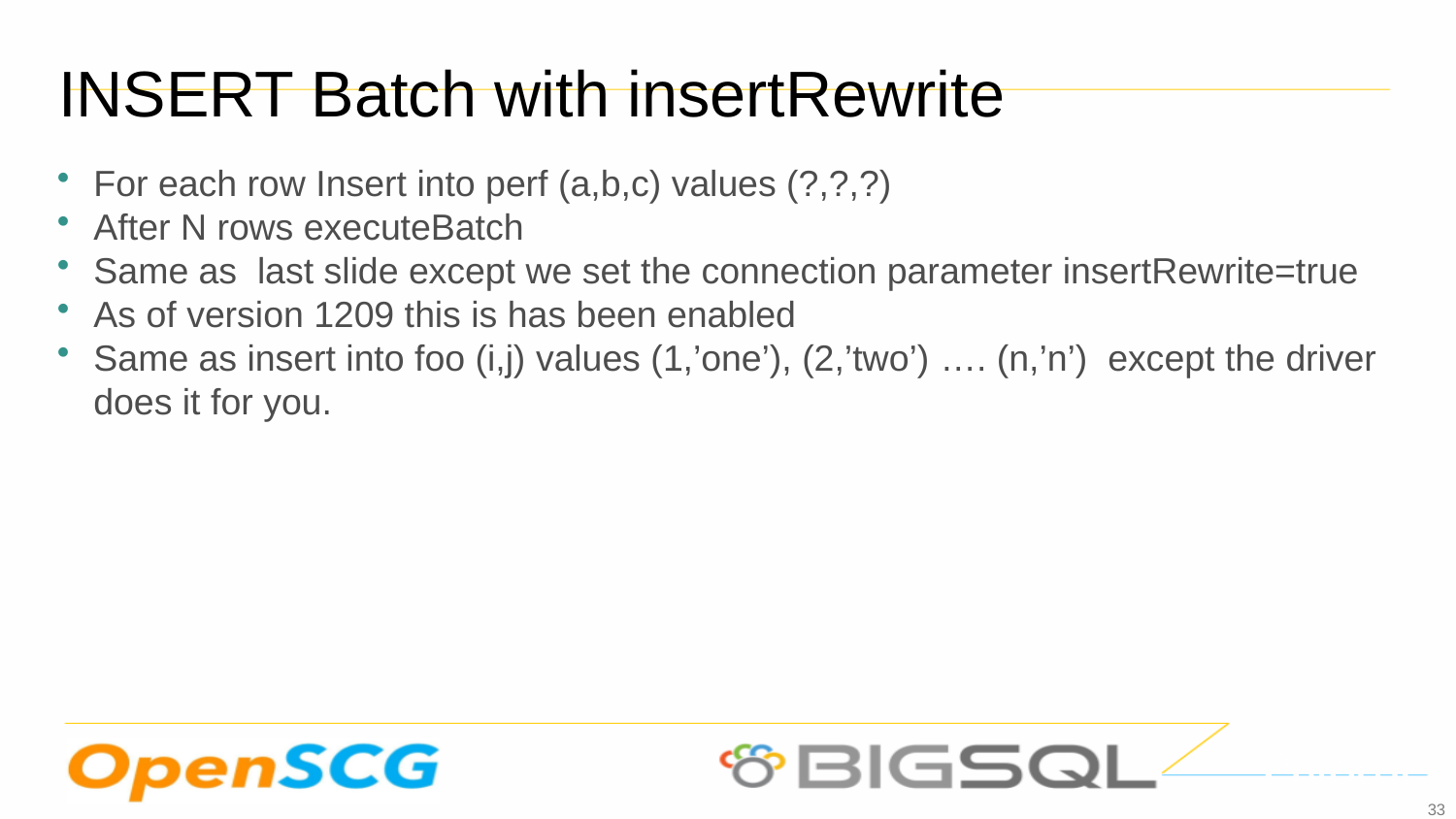

INSERT Batch with insertRewrite
For each row Insert into perf (a,b,c) values (?,?,?)
After N rows executeBatch
Same as  last slide except we set the connection parameter insertRewrite=true
As of version 1209 this is has been enabled
Same as insert into foo (i,j) values (1,’one’), (2,’two’) …. (n,’n’)  except the driver does it for you.